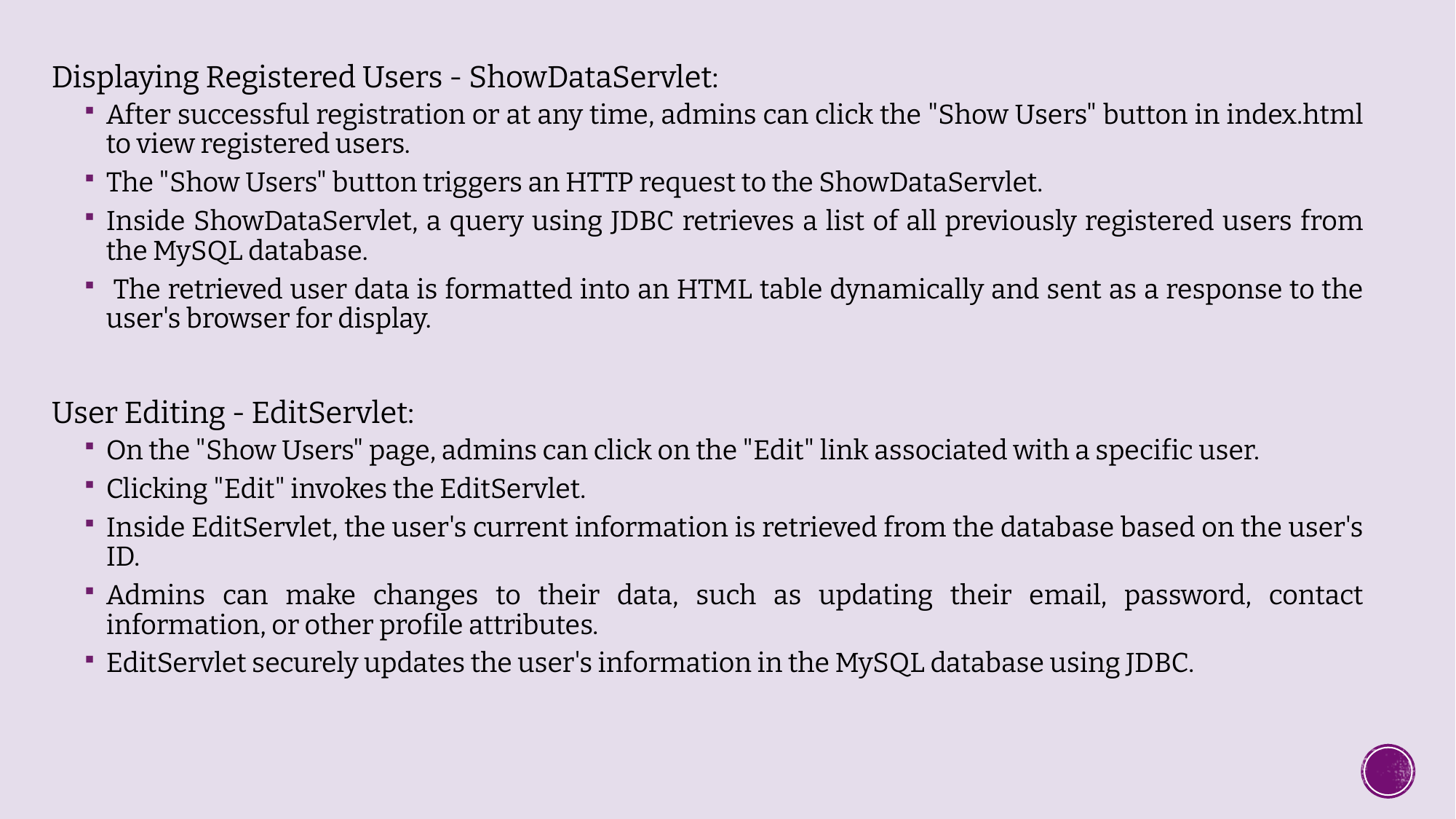

Displaying Registered Users - ShowDataServlet:
After successful registration or at any time, admins can click the "Show Users" button in index.html to view registered users.
The "Show Users" button triggers an HTTP request to the ShowDataServlet.
Inside ShowDataServlet, a query using JDBC retrieves a list of all previously registered users from the MySQL database.
 The retrieved user data is formatted into an HTML table dynamically and sent as a response to the user's browser for display.

User Editing - EditServlet:
On the "Show Users" page, admins can click on the "Edit" link associated with a specific user.
Clicking "Edit" invokes the EditServlet.
Inside EditServlet, the user's current information is retrieved from the database based on the user's ID.
Admins can make changes to their data, such as updating their email, password, contact information, or other profile attributes.
EditServlet securely updates the user's information in the MySQL database using JDBC.